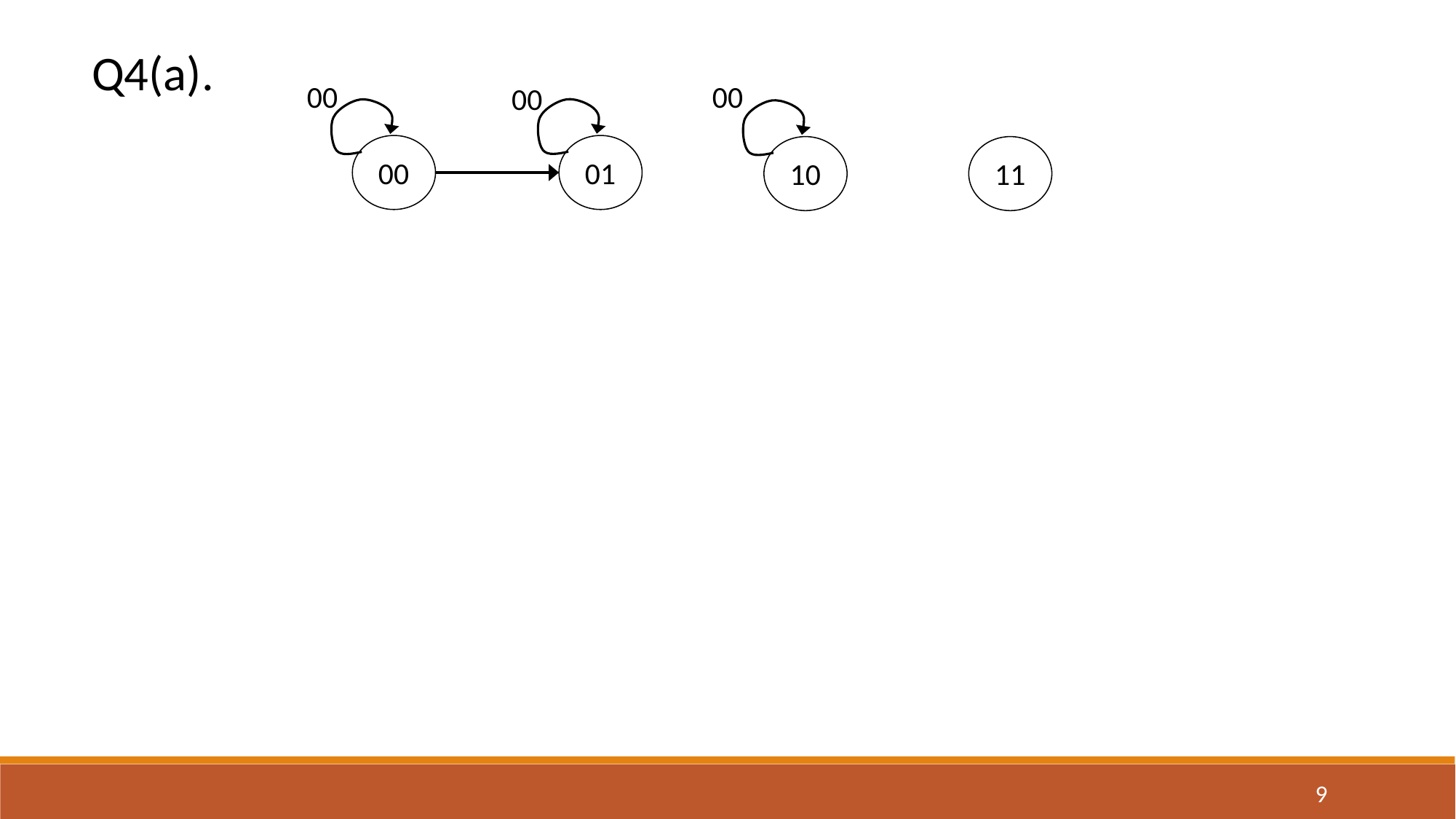

Q4(a).
00
00
00

00

01

10

11
9